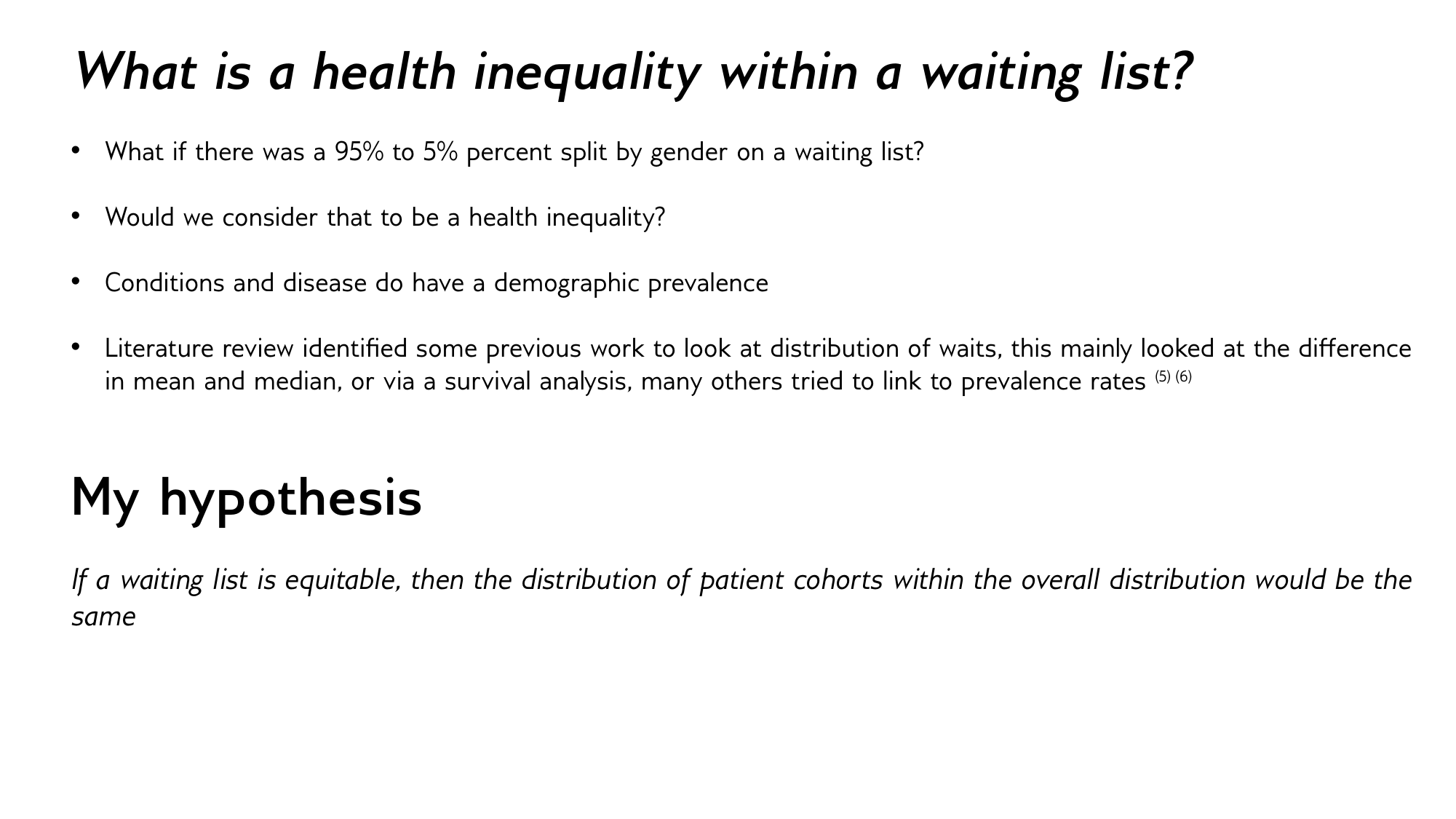

What is a health inequality within a waiting list?

What if there was a 95% to 5% percent split by gender on a waiting list?

Would we consider that to be a health inequality?

Conditions and disease do have a demographic prevalence

Literature review identified some previous work to look at distribution of waits, this mainly looked at the difference in mean and median, or via a survival analysis, many others tried to link to prevalence rates (5) (6)

My hypothesis

If a waiting list is equitable, then the distribution of patient cohorts within the overall distribution would be the same